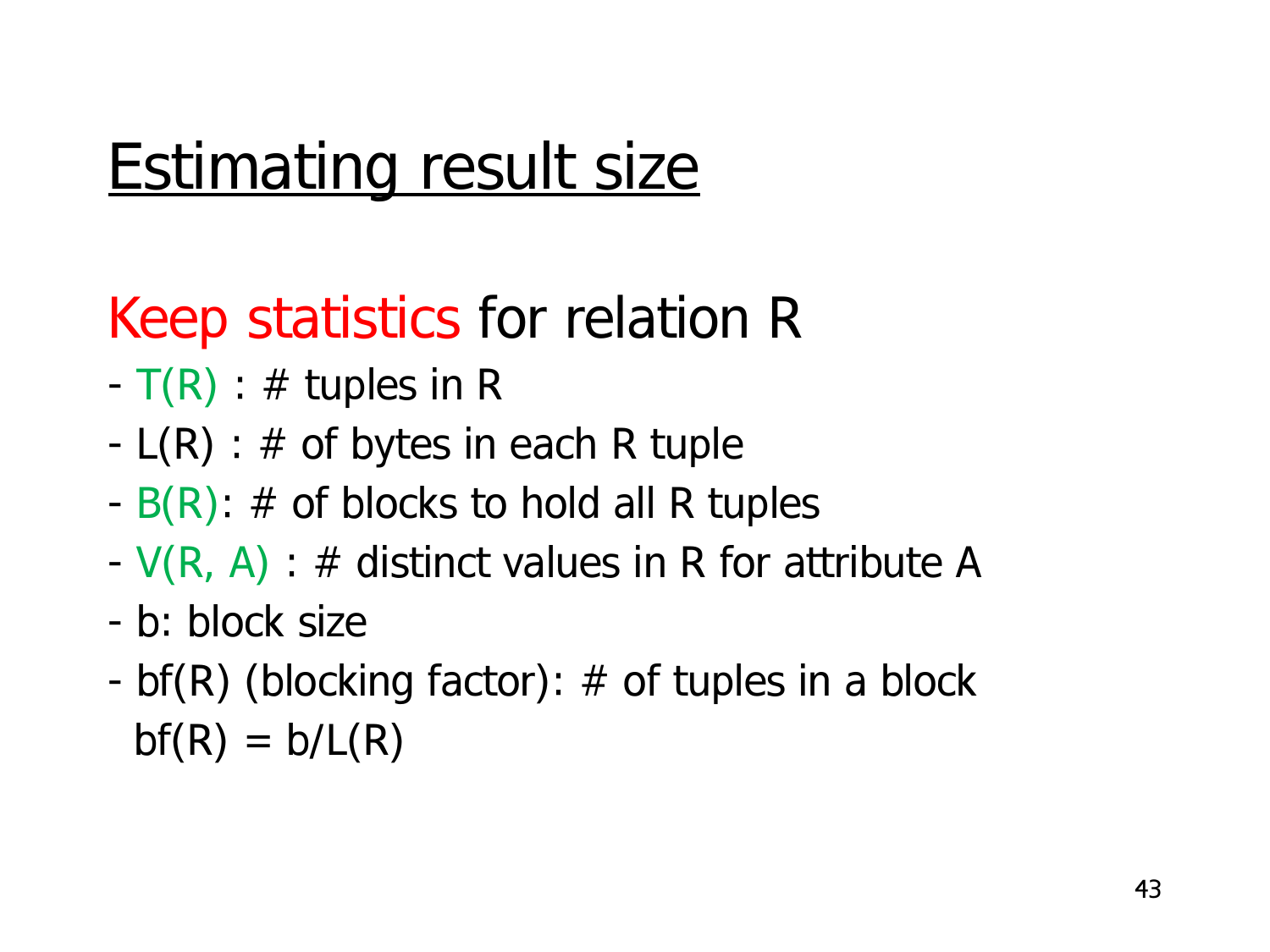

# Estimating result size
Keep statistics for relation R
- T(R) : # tuples in R
- L(R) : # of bytes in each R tuple
- B(R): # of blocks to hold all R tuples
- V(R, A) : # distinct values in R for attribute A
- b: block size
- bf(R) (blocking factor): # of tuples in a block
  bf(R) = b/L(R)
43